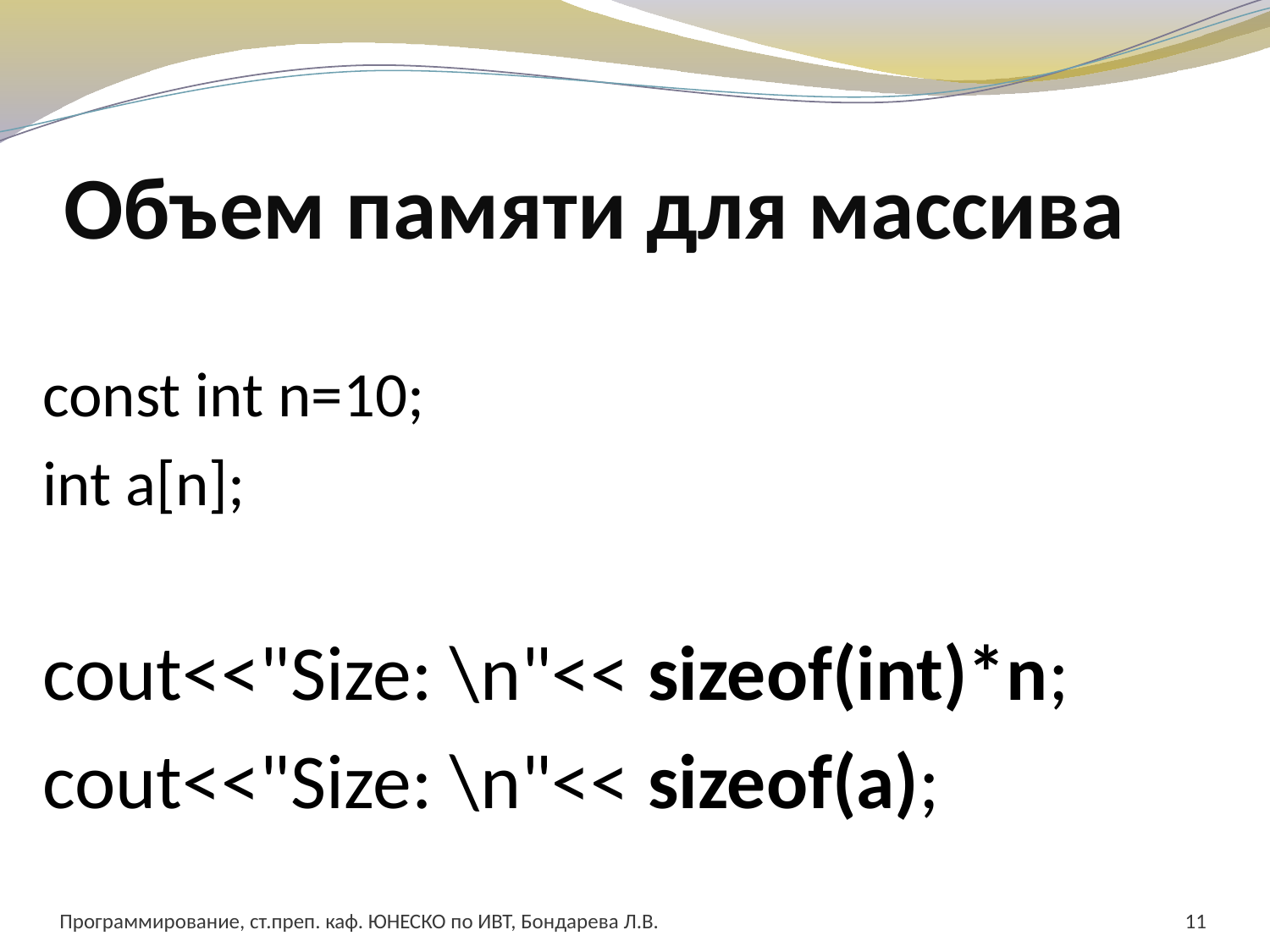

# Объем памяти для массива

const int n=10;
int a[n];

cout<<"Size: \n"<< sizeof(int)*n;
cout<<"Size: \n"<< sizeof(a);

Программирование, ст.преп. каф. ЮНЕСКО по ИВТ, Бондарева Л.В.
11